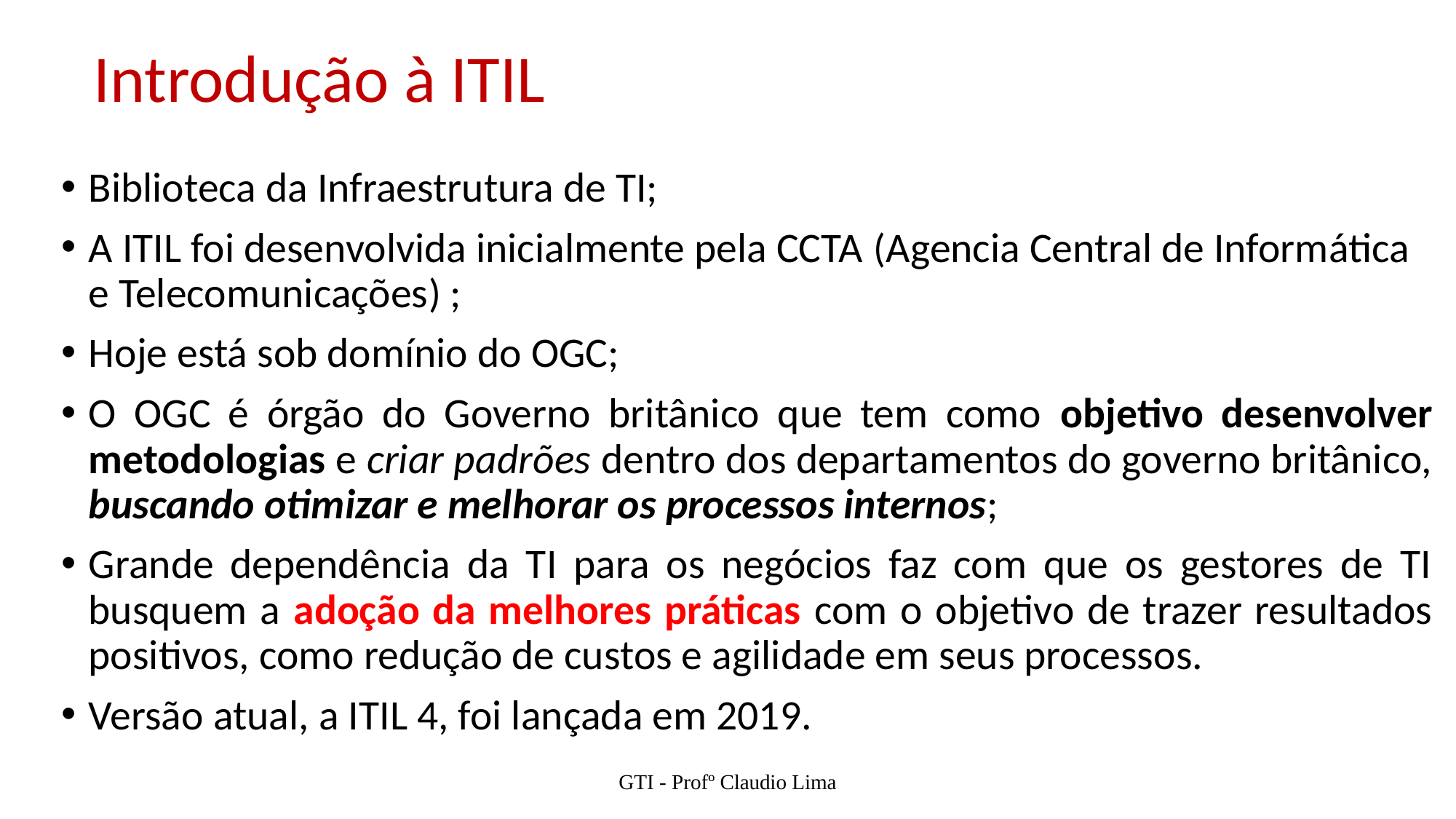

# Introdução à ITIL
Biblioteca da Infraestrutura de TI;
A ITIL foi desenvolvida inicialmente pela CCTA (Agencia Central de Informática e Telecomunicações) ;
Hoje está sob domínio do OGC;
O OGC é órgão do Governo britânico que tem como objetivo desenvolver metodologias e criar padrões dentro dos departamentos do governo britânico, buscando otimizar e melhorar os processos internos;
Grande dependência da TI para os negócios faz com que os gestores de TI busquem a adoção da melhores práticas com o objetivo de trazer resultados positivos, como redução de custos e agilidade em seus processos.
Versão atual, a ITIL 4, foi lançada em 2019.

GTI - Profº Claudio Lima